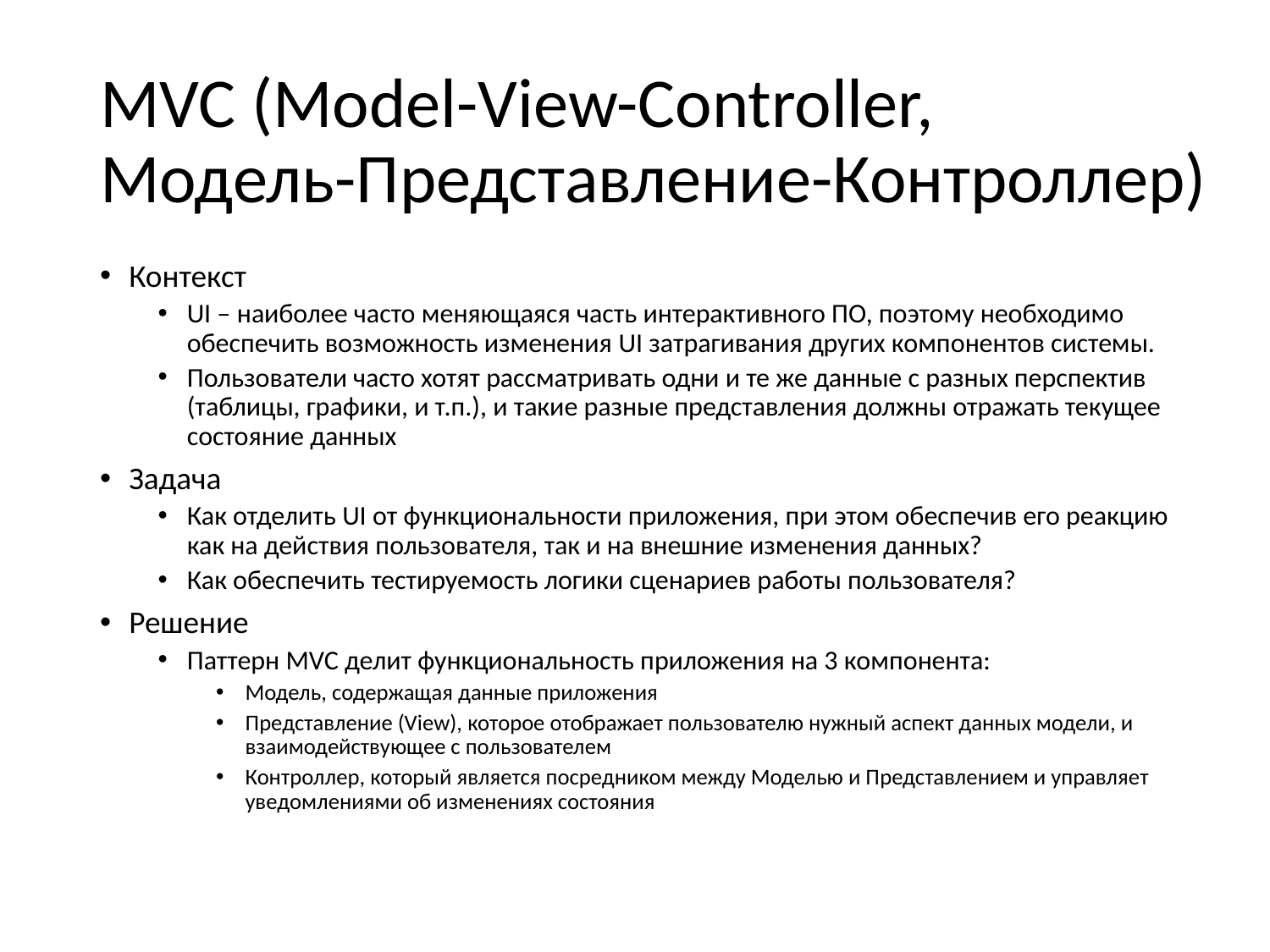

# MVC (Model-View-Controller, Модель-Представление-Контроллер)
Контекст
UI – наиболее часто меняющаяся часть интерактивного ПО, поэтому необходимо обеспечить возможность изменения UI затрагивания других компонентов системы.
Пользователи часто хотят рассматривать одни и те же данные с разных перспектив (таблицы, графики, и т.п.), и такие разные представления должны отражать текущее состояние данных
Задача
Как отделить UI от функциональности приложения, при этом обеспечив его реакцию как на действия пользователя, так и на внешние изменения данных?
Как обеспечить тестируемость логики сценариев работы пользователя?
Решение
Паттерн MVC делит функциональность приложения на 3 компонента:
Модель, содержащая данные приложения
Представление (View), которое отображает пользователю нужный аспект данных модели, и взаимодействующее с пользователем
Контроллер, который является посредником между Моделью и Представлением и управляет уведомлениями об изменениях состояния